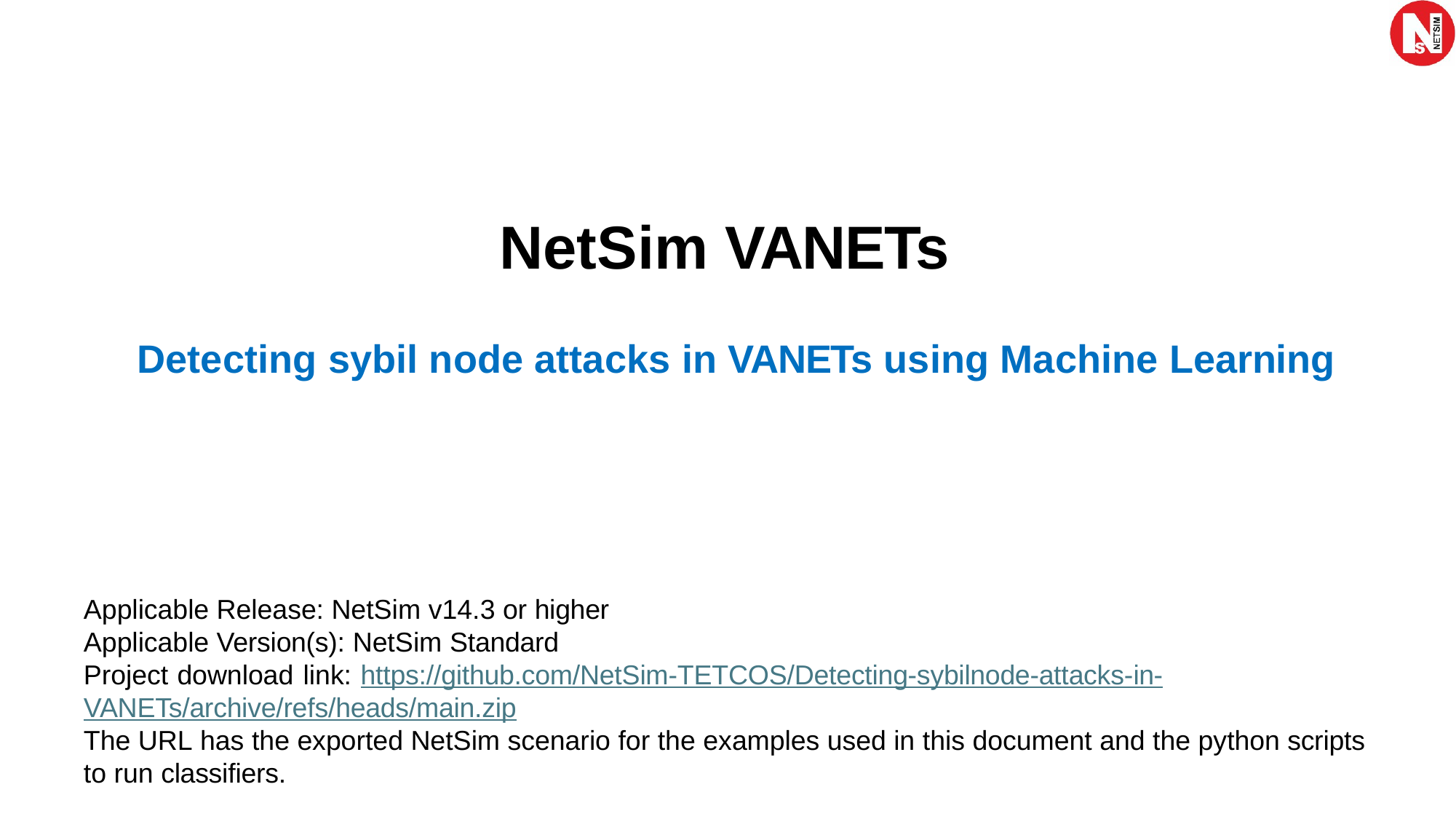

# NetSim VANETs
Detecting sybil node attacks in VANETs using Machine Learning
Applicable Release: NetSim v14.3 or higher
Applicable Version(s): NetSim Standard
Project download link: https://github.com/NetSim-TETCOS/Detecting-sybilnode-attacks-in- VANETs/archive/refs/heads/main.zip
The URL has the exported NetSim scenario for the examples used in this document and the python scripts to run classifiers.